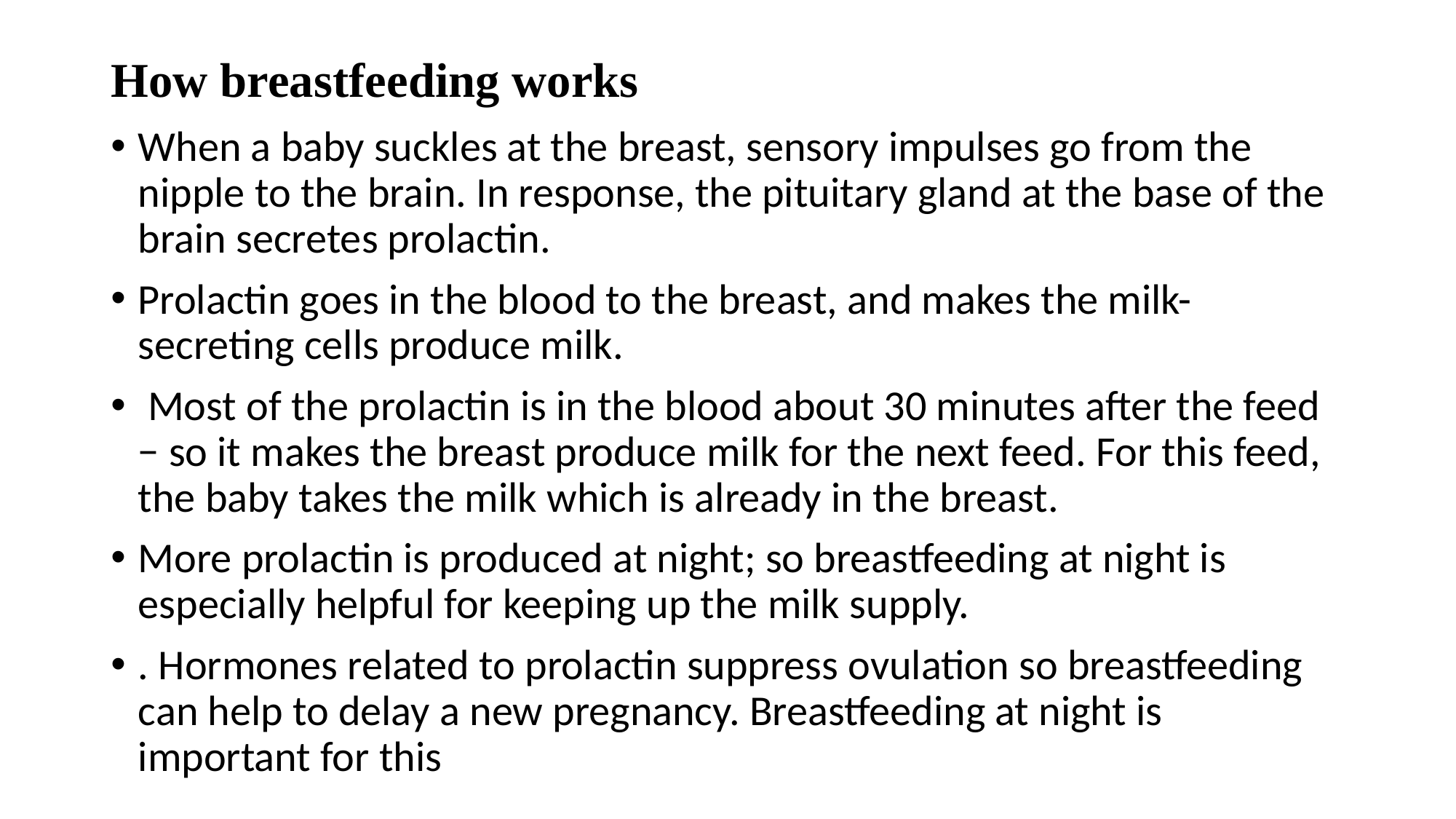

# How breastfeeding works
When a baby suckles at the breast, sensory impulses go from the nipple to the brain. In response, the pituitary gland at the base of the brain secretes prolactin.
Prolactin goes in the blood to the breast, and makes the milk-secreting cells produce milk.
 Most of the prolactin is in the blood about 30 minutes after the feed − so it makes the breast produce milk for the next feed. For this feed, the baby takes the milk which is already in the breast.
More prolactin is produced at night; so breastfeeding at night is especially helpful for keeping up the milk supply.
. Hormones related to prolactin suppress ovulation so breastfeeding can help to delay a new pregnancy. Breastfeeding at night is important for this